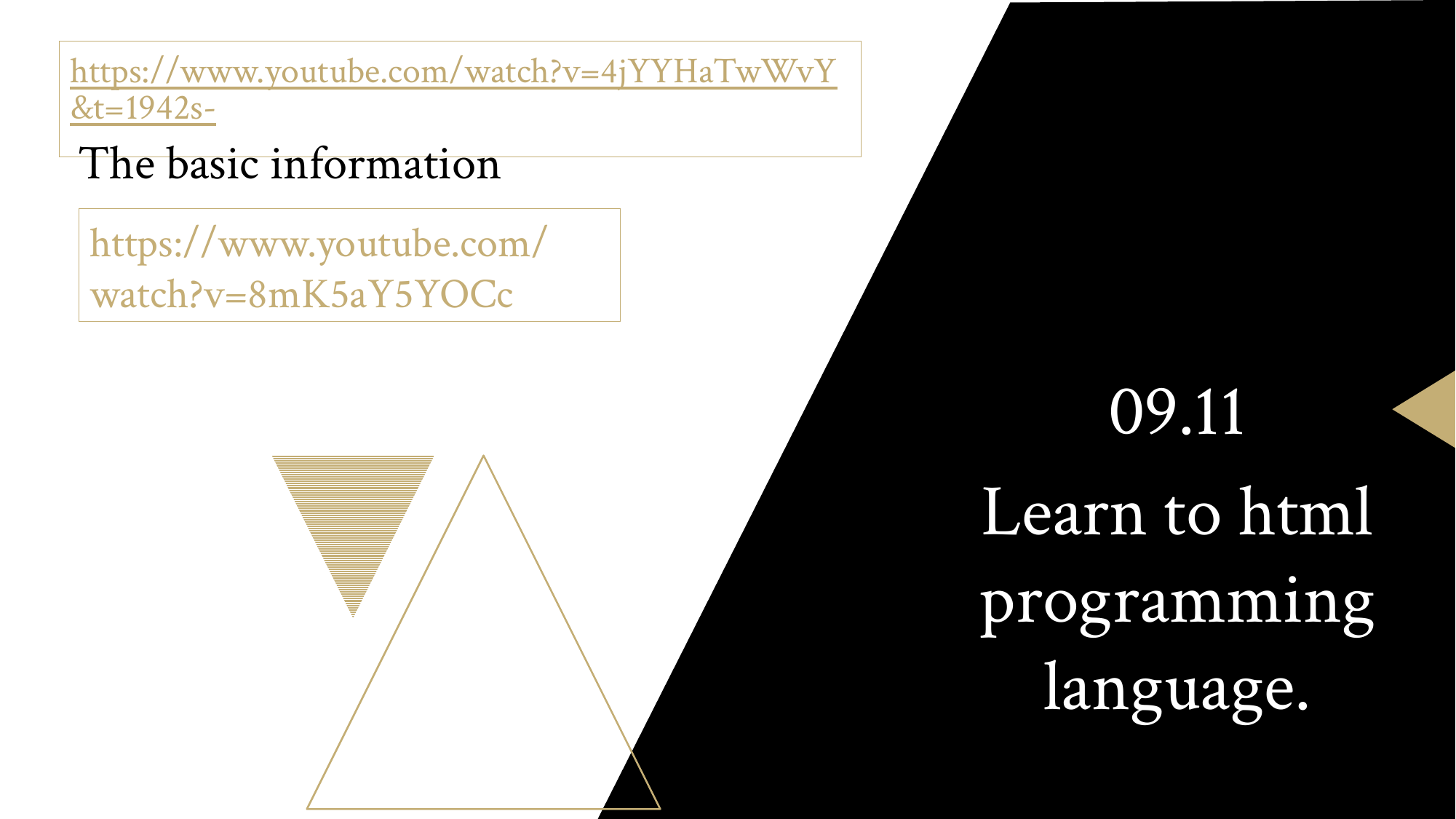

https://www.youtube.com/watch?v=4jYYHaTwWvY&t=1942s- The basic information
https://www.youtube.com/watch?v=8mK5aY5YOCc
# 09.11
Learn to html programming language.